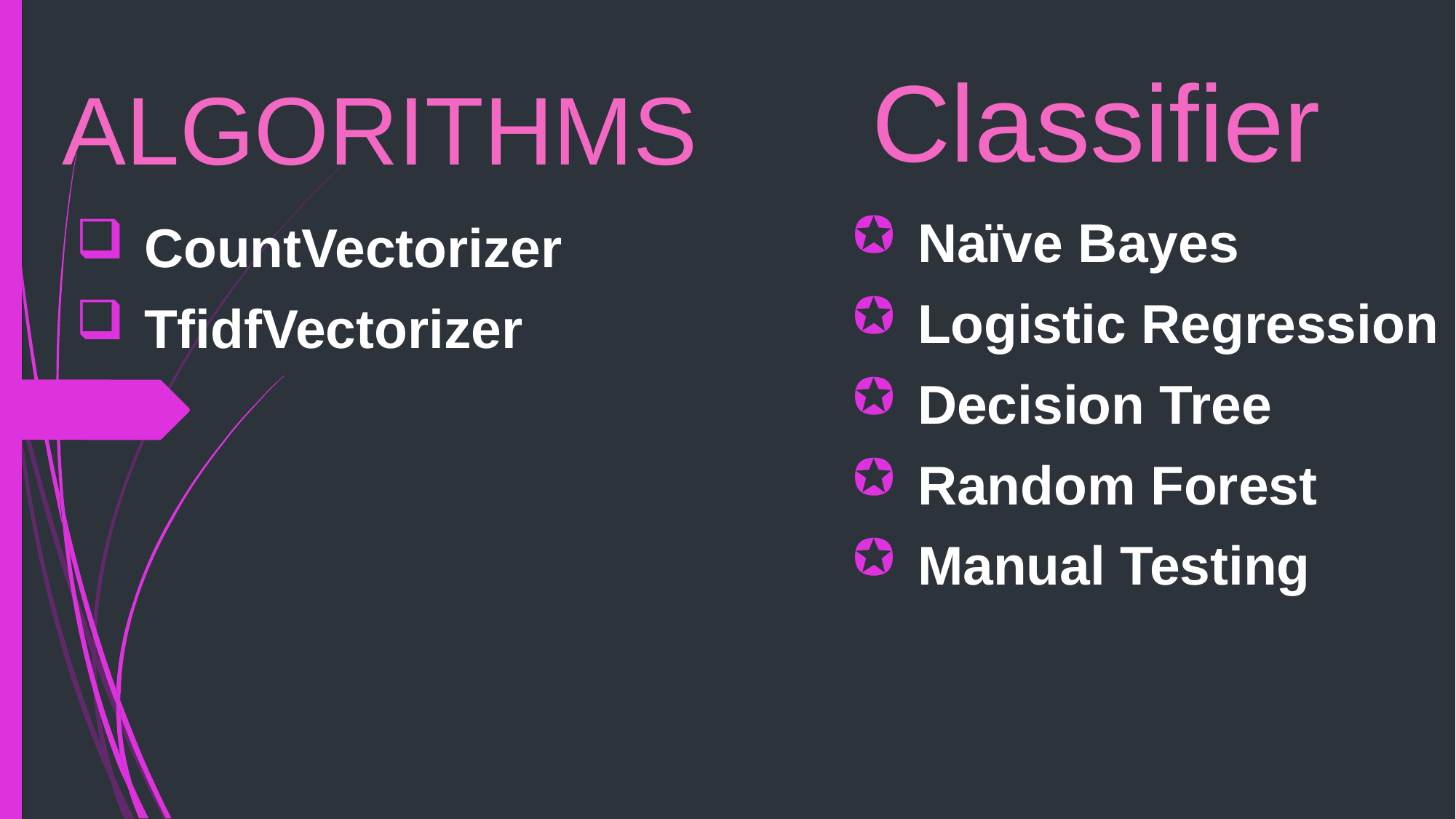

Classifier
# ALGORITHMS
CountVectorizer
TfidfVectorizer

Naïve Bayes
Logistic Regression
Decision Tree
Random Forest
Manual Testing